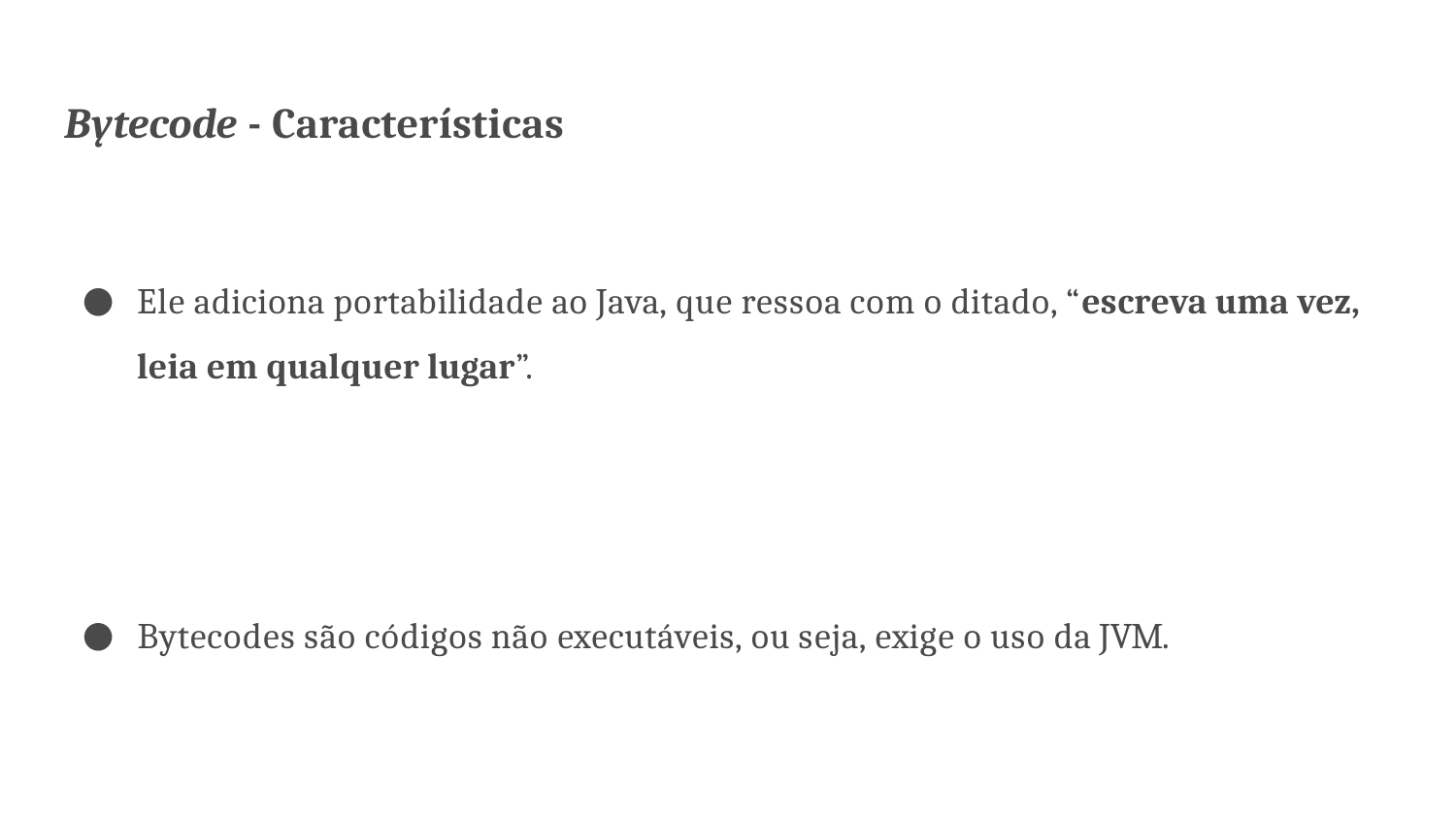

# Bytecode - Características

Ele adiciona portabilidade ao Java, que ressoa com o ditado, “escreva uma vez, leia em qualquer lugar”.

Bytecodes são códigos não executáveis, ou seja, exige o uso da JVM.